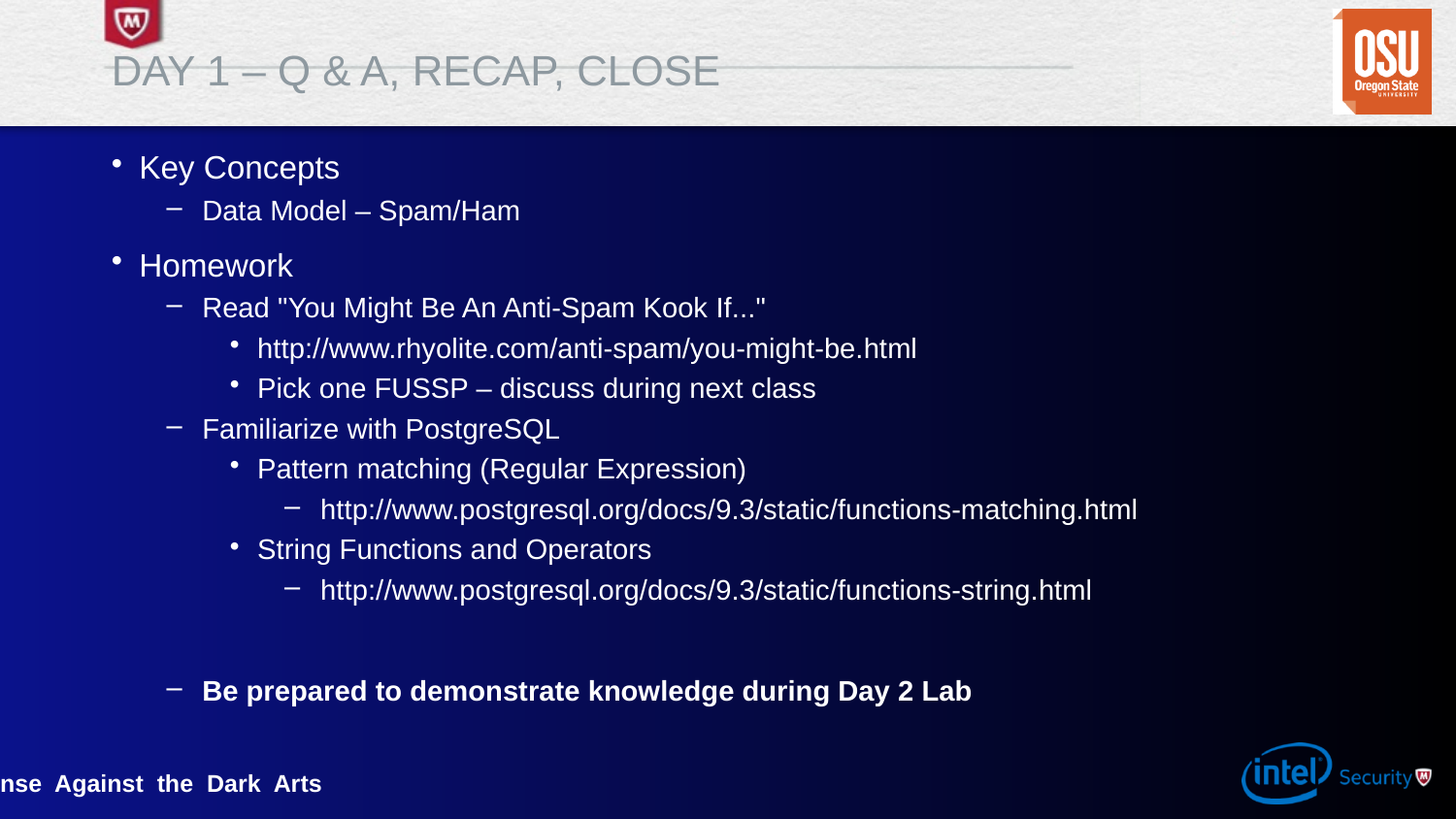

# Day 1 – Q & A, Recap, Close
Key Concepts
Data Model – Spam/Ham
Homework
Read "You Might Be An Anti-Spam Kook If..."
http://www.rhyolite.com/anti-spam/you-might-be.html
Pick one FUSSP – discuss during next class
Familiarize with PostgreSQL
Pattern matching (Regular Expression)
http://www.postgresql.org/docs/9.3/static/functions-matching.html
String Functions and Operators
http://www.postgresql.org/docs/9.3/static/functions-string.html

Be prepared to demonstrate knowledge during Day 2 Lab